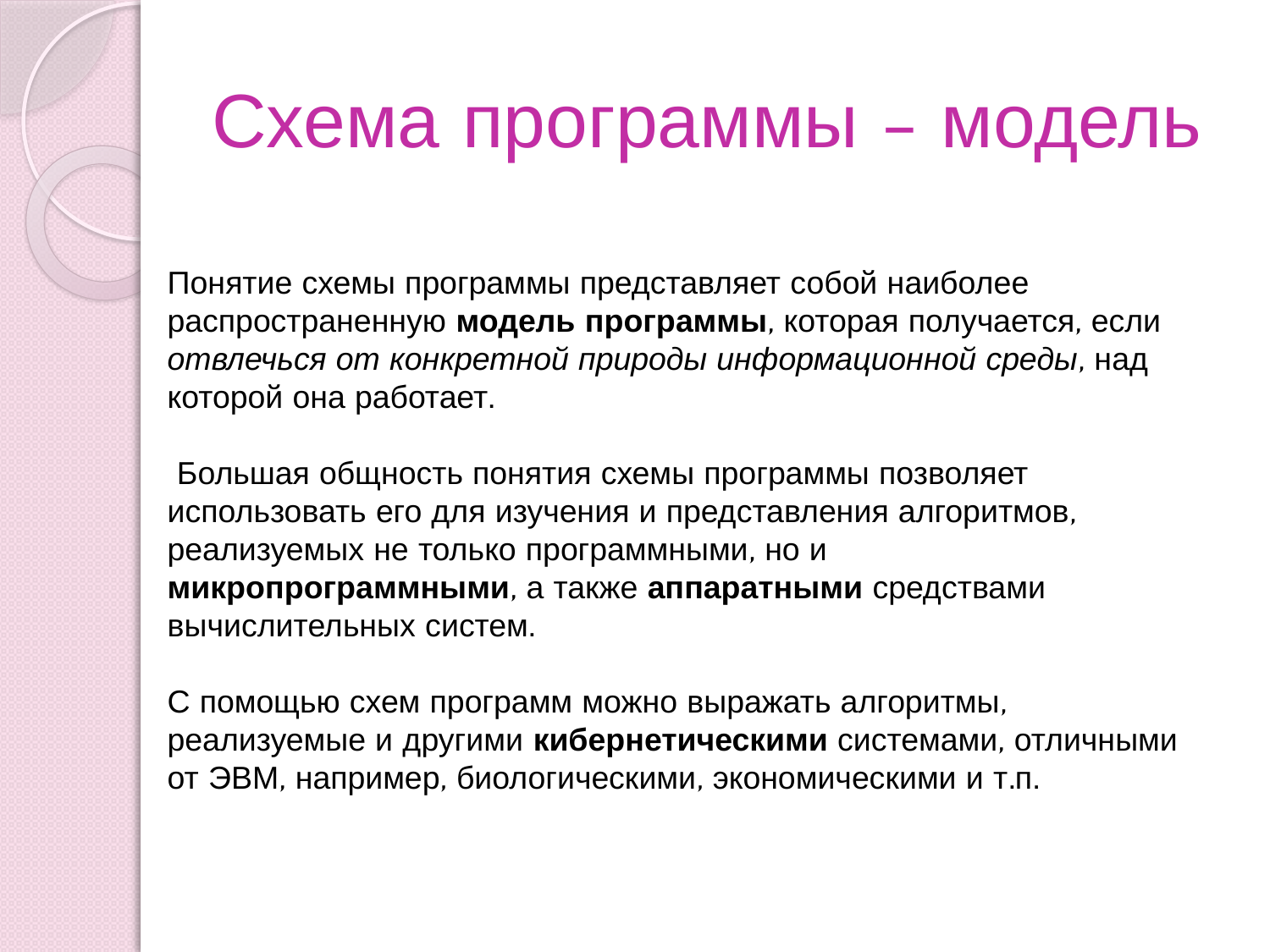

# Схема программы – модель
Понятие схемы программы представляет собой наиболее распространенную модель программы, которая получается, если отвлечься от конкретной природы информационной среды, над которой она работает.

 Большая общность понятия схемы программы позволяет использовать его для изучения и представления алгоритмов, реализуемых не только программными, но и микропрограммными, а также аппаратными средствами вычислительных систем.

С помощью схем программ можно выражать алгоритмы, реализуемые и другими кибернетическими системами, отличными от ЭВМ, например, биологическими, экономическими и т.п.